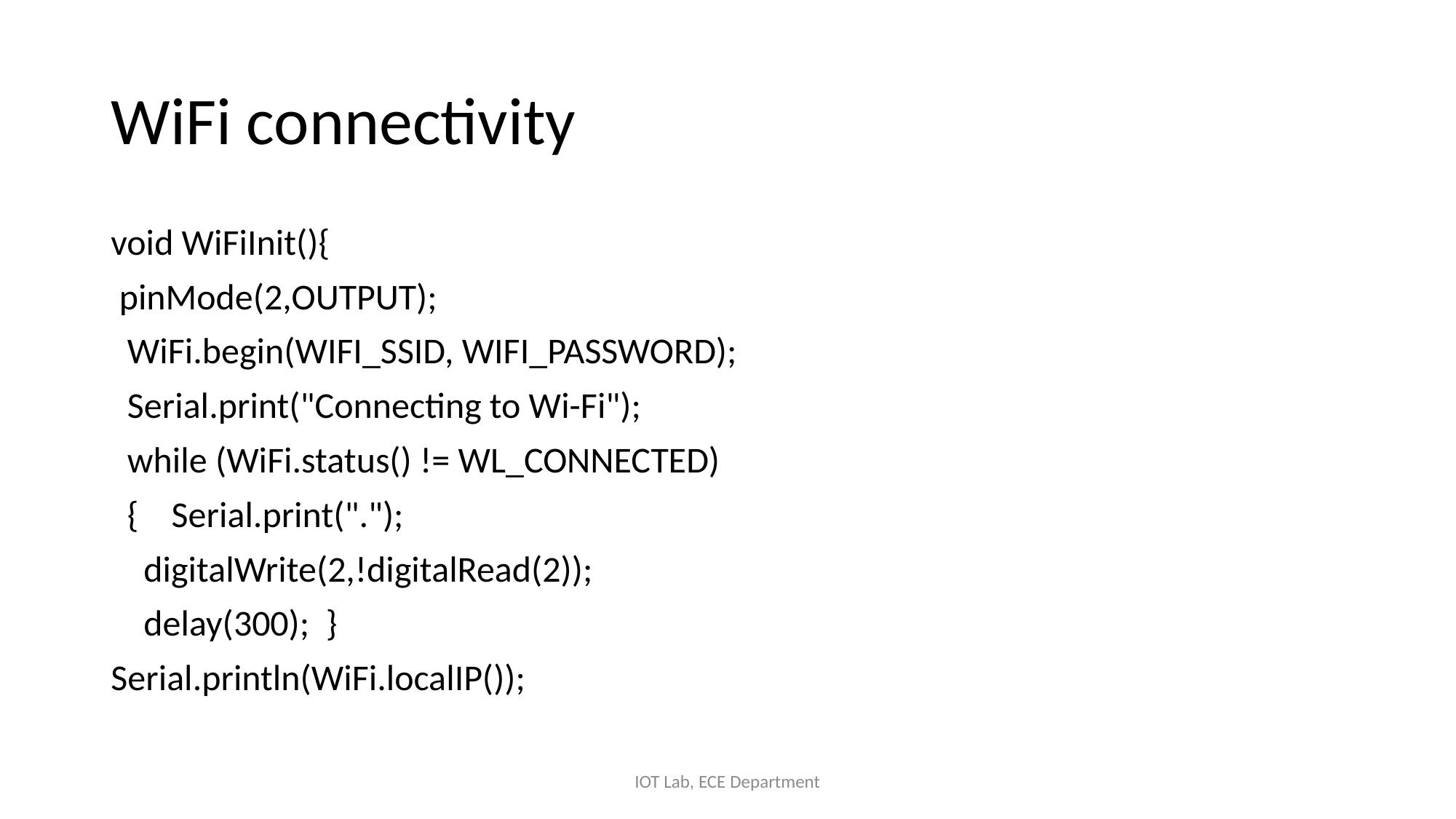

# WiFi connectivity
void WiFiInit(){
 pinMode(2,OUTPUT);
  WiFi.begin(WIFI_SSID, WIFI_PASSWORD);
  Serial.print("Connecting to Wi-Fi");
  while (WiFi.status() != WL_CONNECTED)
  {    Serial.print(".");
    digitalWrite(2,!digitalRead(2));
    delay(300);  }
Serial.println(WiFi.localIP());

}
IOT Lab, ECE Department